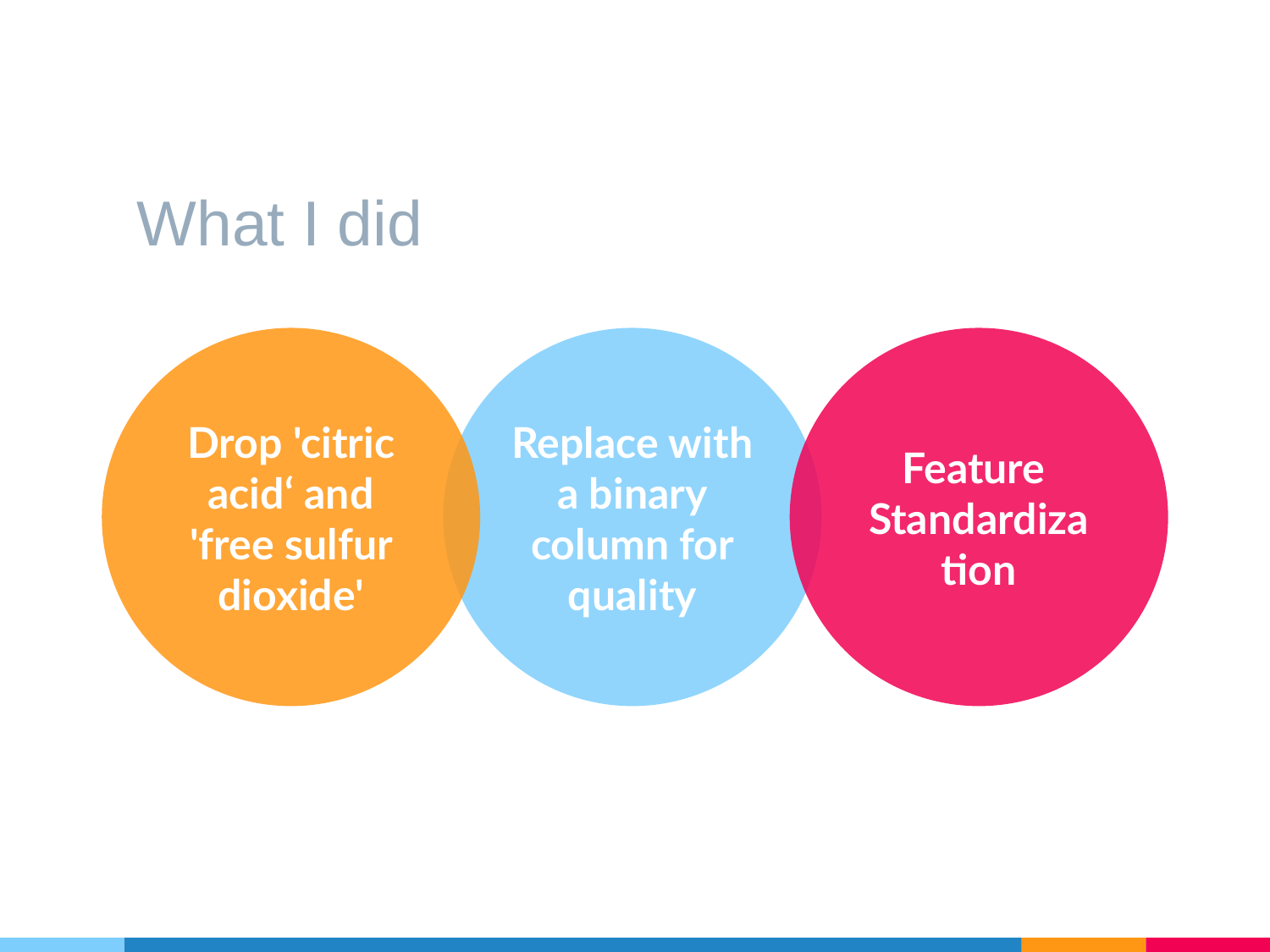

# What I did
Drop 'citric acid‘ and 'free sulfur dioxide'
Replace with a binary column for quality
Feature  Standardization